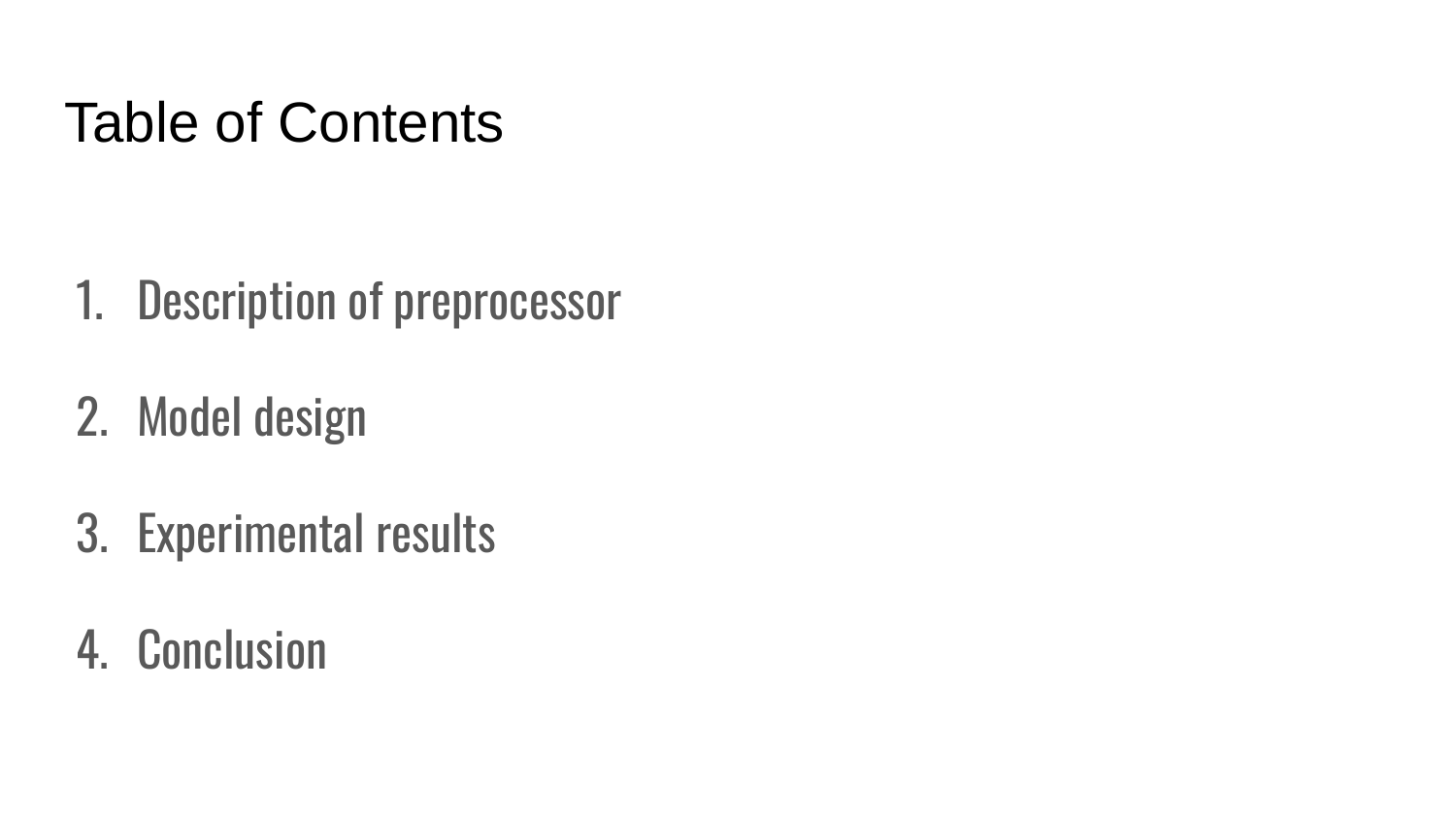

# Table of Contents
Description of preprocessor
Model design
Experimental results
Conclusion